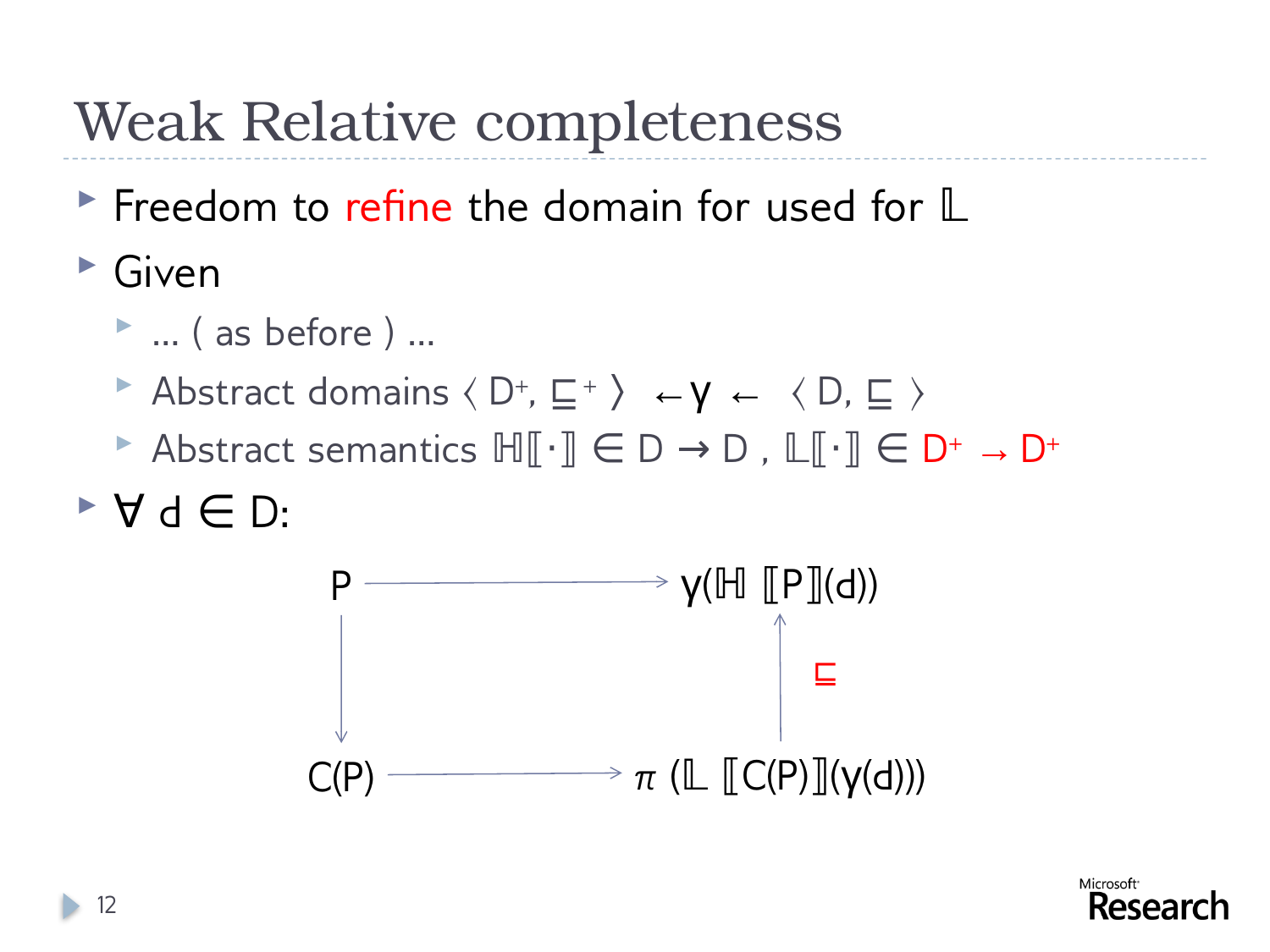

# Weak Relative completeness
Freedom to refine the domain for used for 𝕃
Given
… ( as before ) …
Abstract domains 〈 D+, ⊑+ 〉  ←γ ←  〈 D, ⊑ 〉
Abstract semantics ℍ⟦⋅⟧ ∈ D → D , 𝕃⟦⋅⟧ ∈ D+ → D+
∀ d ∈ D:

γ(ℍ ⟦P⟧(d))
P
⊑
π (𝕃 ⟦C(P)⟧(γ(d)))
C(P)
12